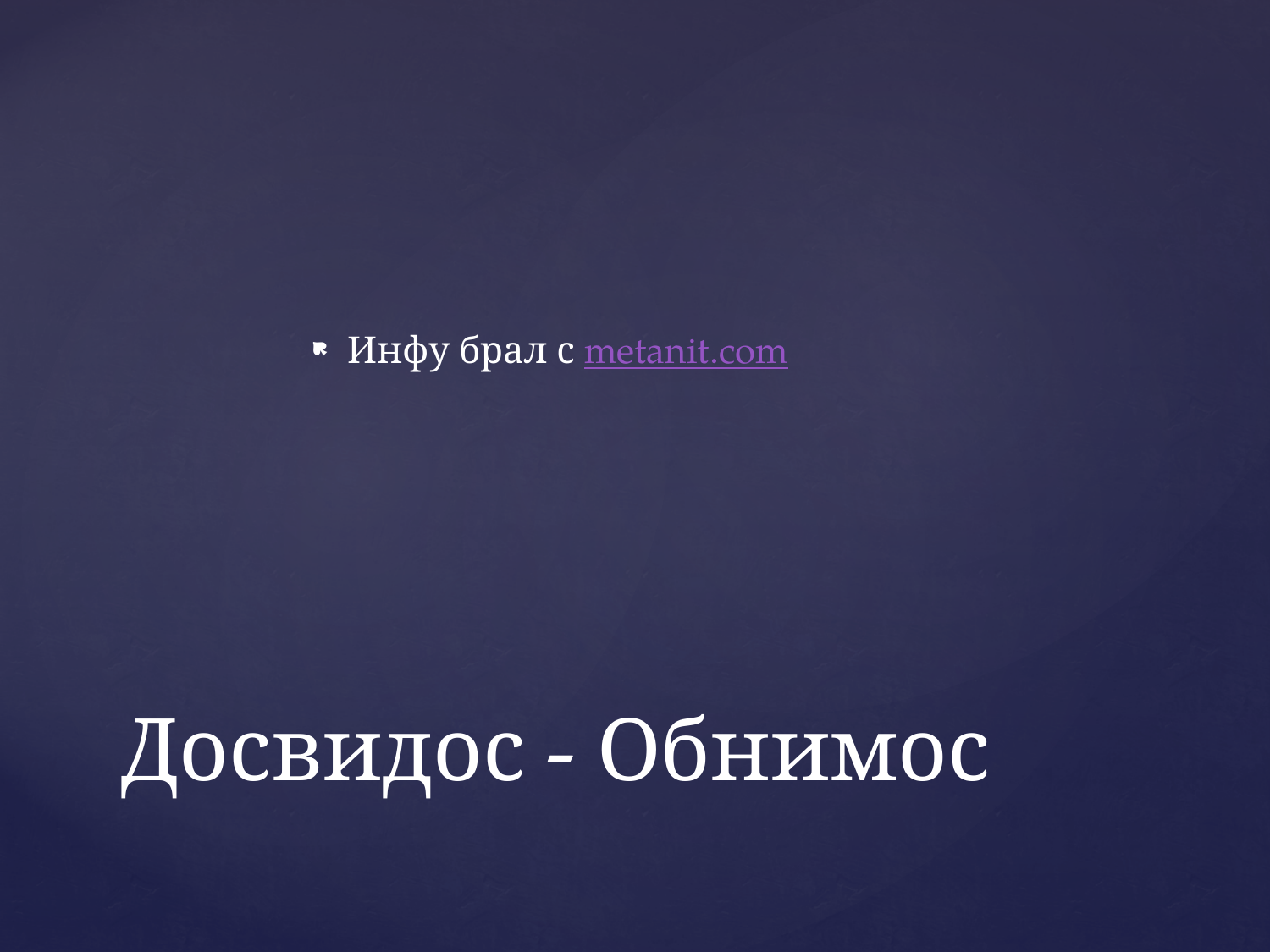

Инфу брал с metanit.com
# Досвидос - Обнимос